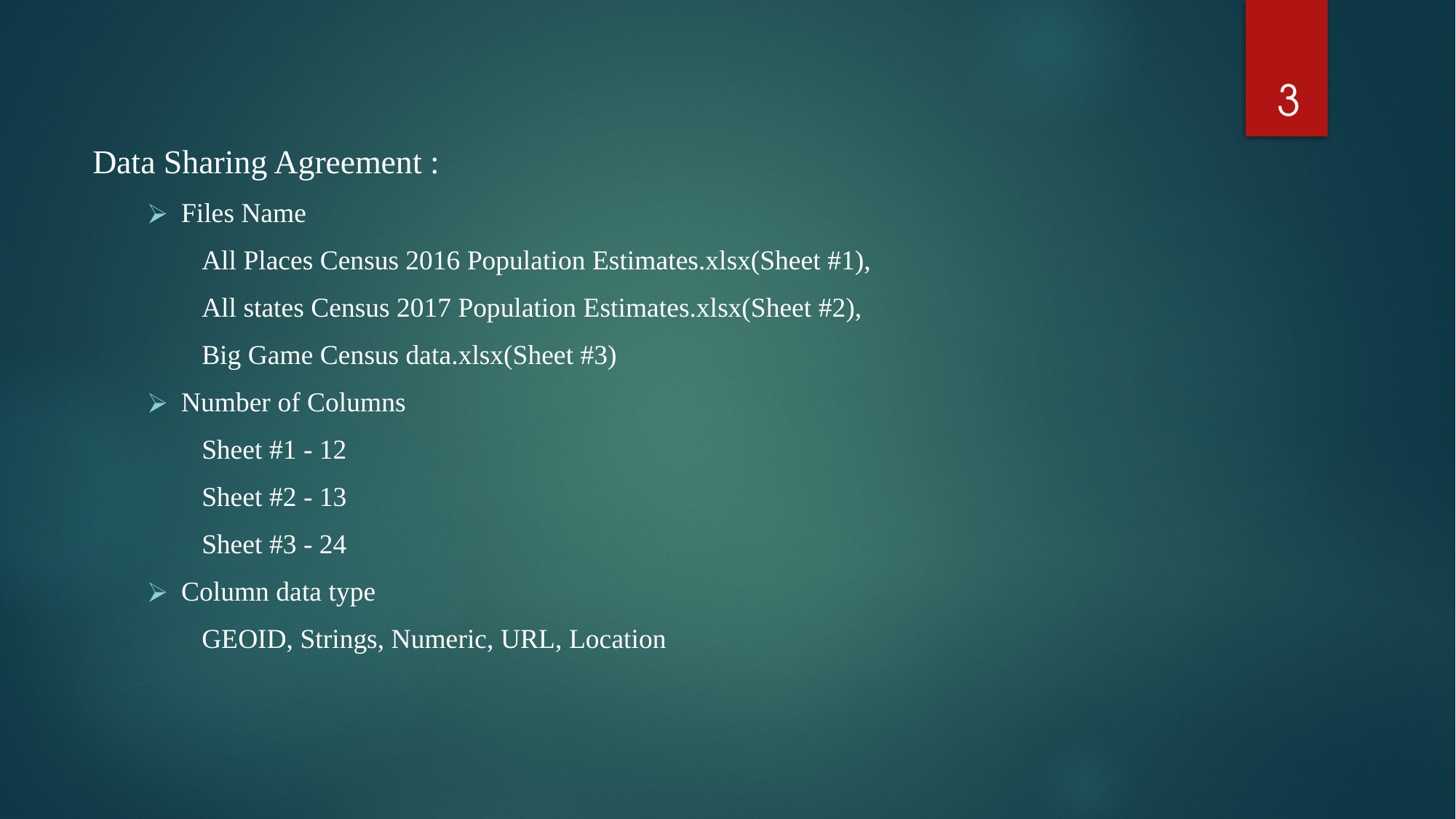

3
Data Sharing Agreement :
Files Name
All Places Census 2016 Population Estimates.xlsx(Sheet #1),
All states Census 2017 Population Estimates.xlsx(Sheet #2),
Big Game Census data.xlsx(Sheet #3)
Number of Columns
Sheet #1 - 12
Sheet #2 - 13
Sheet #3 - 24
Column data type
GEOID, Strings, Numeric, URL, Location